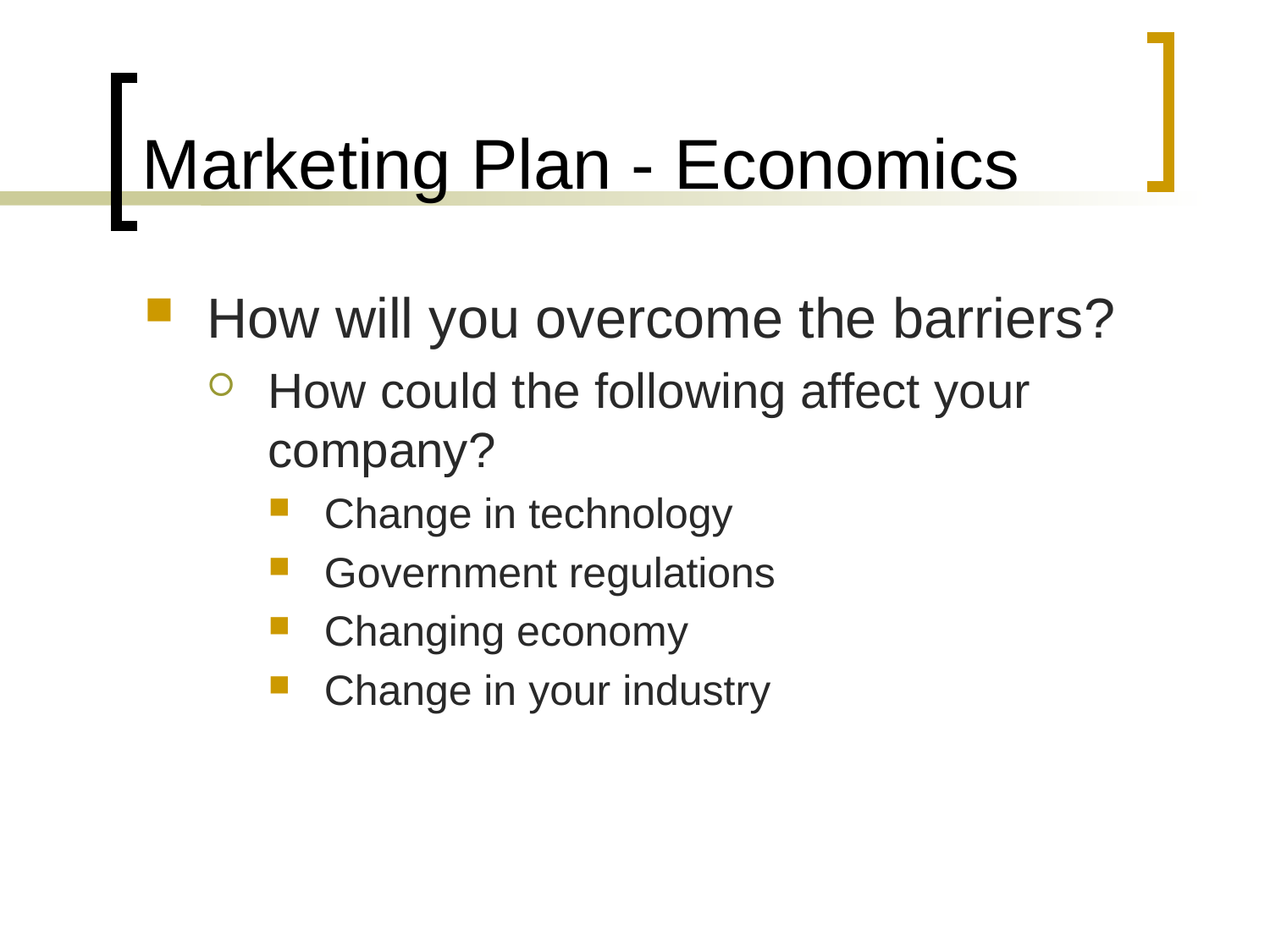

# Marketing Plan - Economics
How will you overcome the barriers?
How could the following affect your company?
Change in technology
Government regulations
Changing economy
Change in your industry